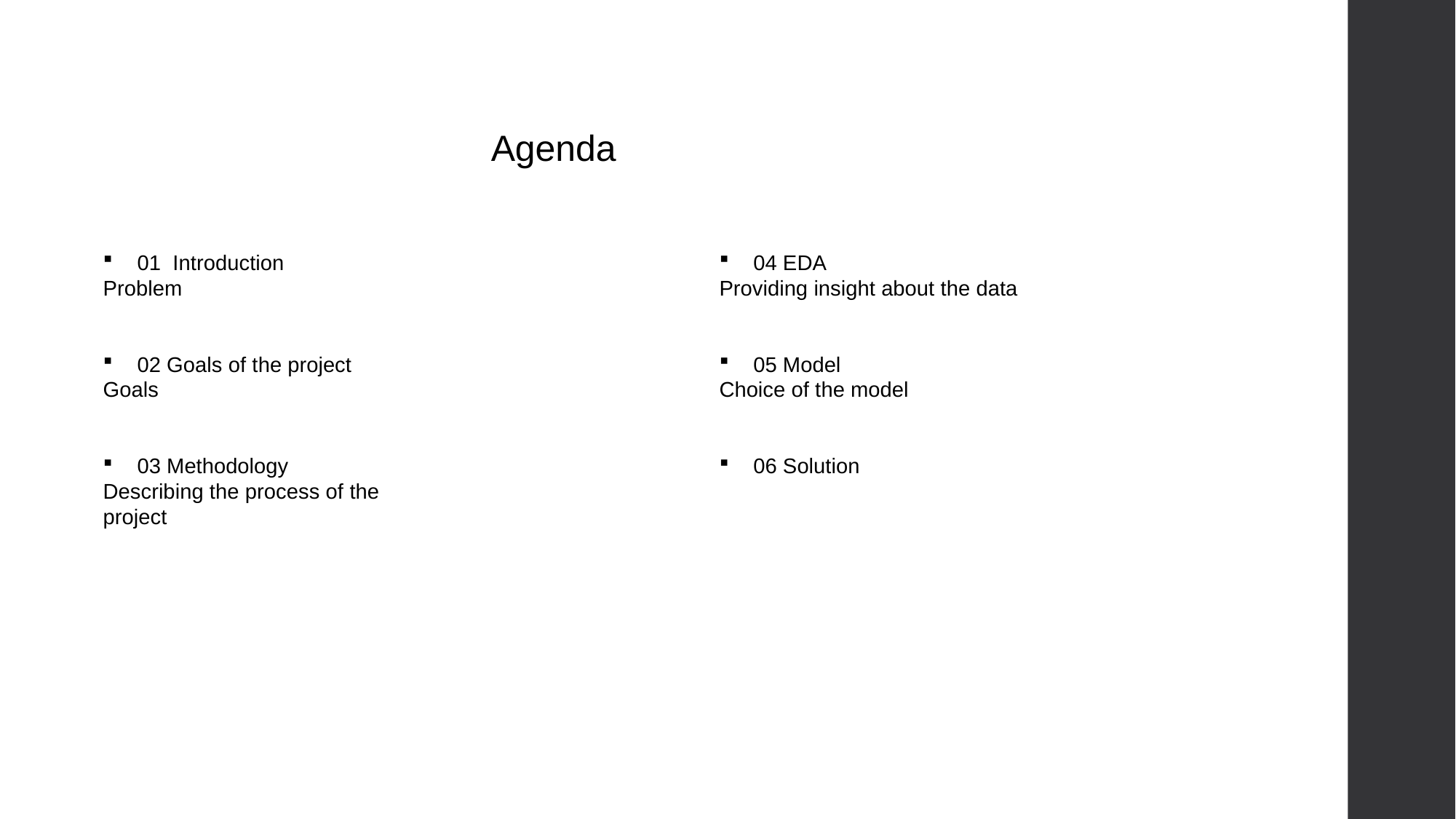

Agenda
01  Introduction
Problem

02 Goals of the project
Goals

03 Methodology
Describing the process of the project

04 EDA
Providing insight about the data

05 Model
Choice of the model

06 Solution